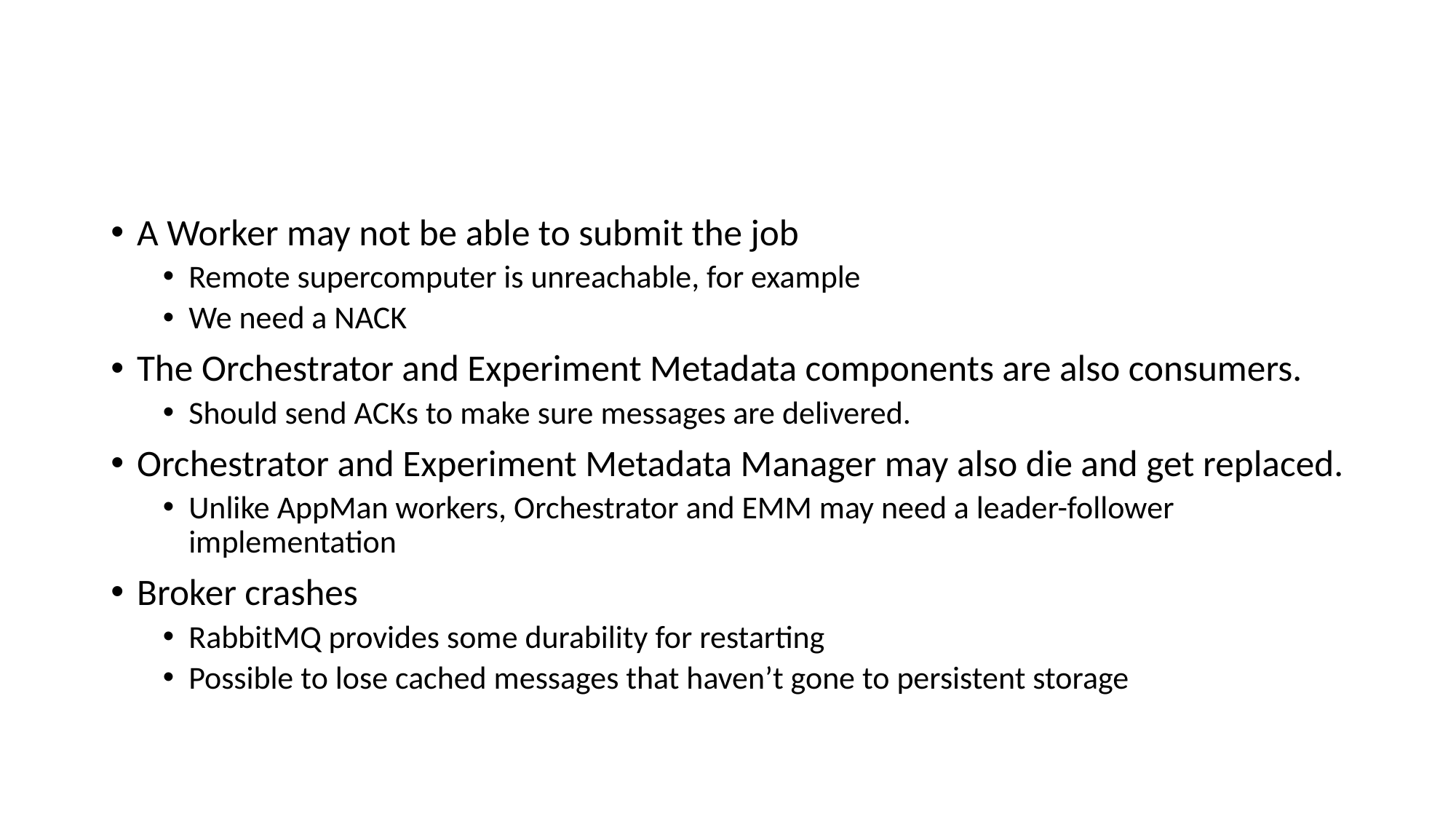

# What Could Possibly Go Wrong?
A Worker may not be able to submit the job
Remote supercomputer is unreachable, for example
We need a NACK
The Orchestrator and Experiment Metadata components are also consumers.
Should send ACKs to make sure messages are delivered.
Orchestrator and Experiment Metadata Manager may also die and get replaced.
Unlike AppMan workers, Orchestrator and EMM may need a leader-follower implementation
Broker crashes
RabbitMQ provides some durability for restarting
Possible to lose cached messages that haven’t gone to persistent storage